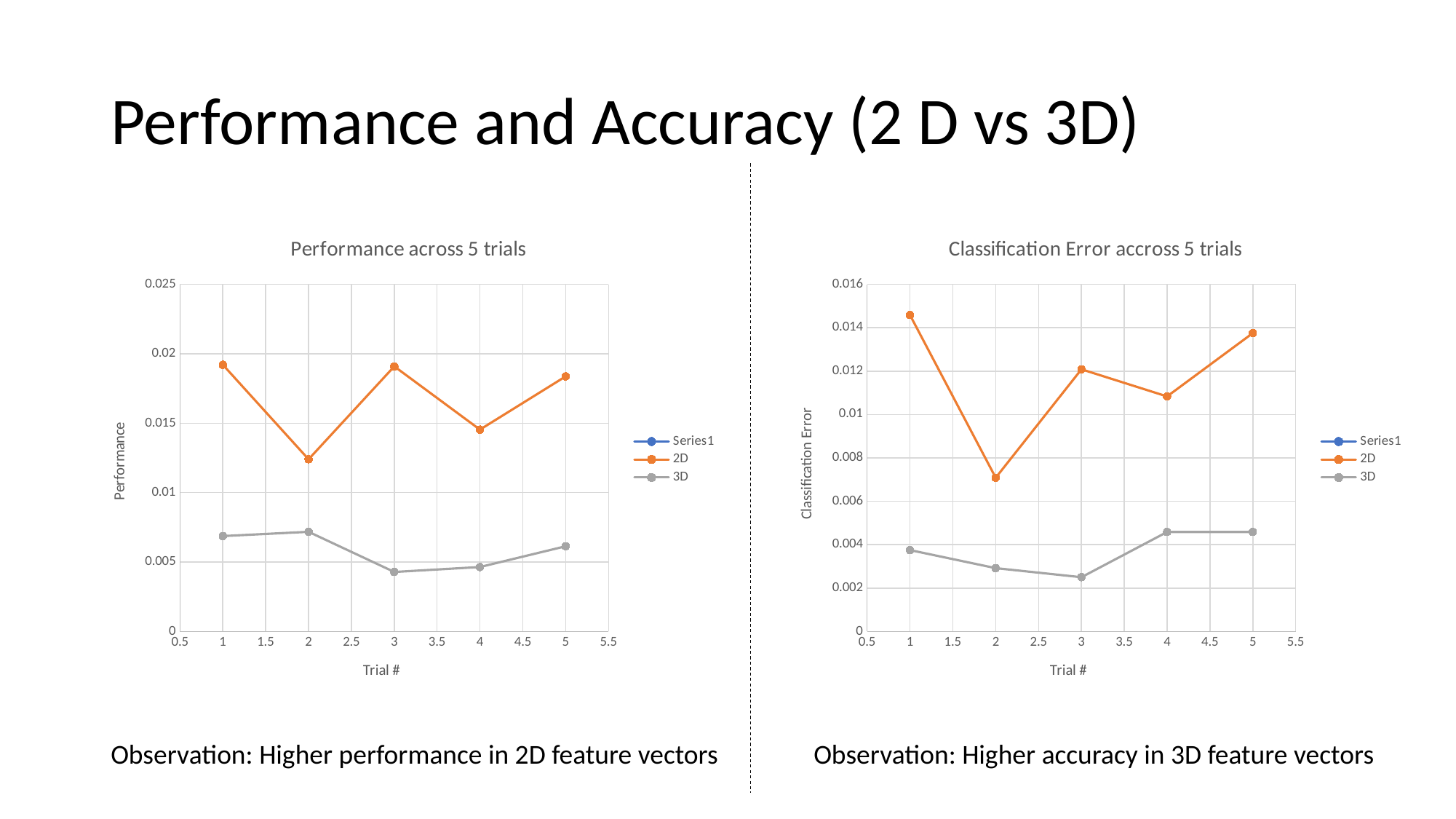

# Performance and Accuracy (2 D vs 3D)

### Chart: Performance across 5 trials

| Category |  | 2D | 3D |
|---|---|---|---|

### Chart: Classification Error accross 5 trials

| Category |  | 2D | 3D |
|---|---|---|---|
Observation: Higher performance in 2D feature vectors
Observation: Higher accuracy in 3D feature vectors